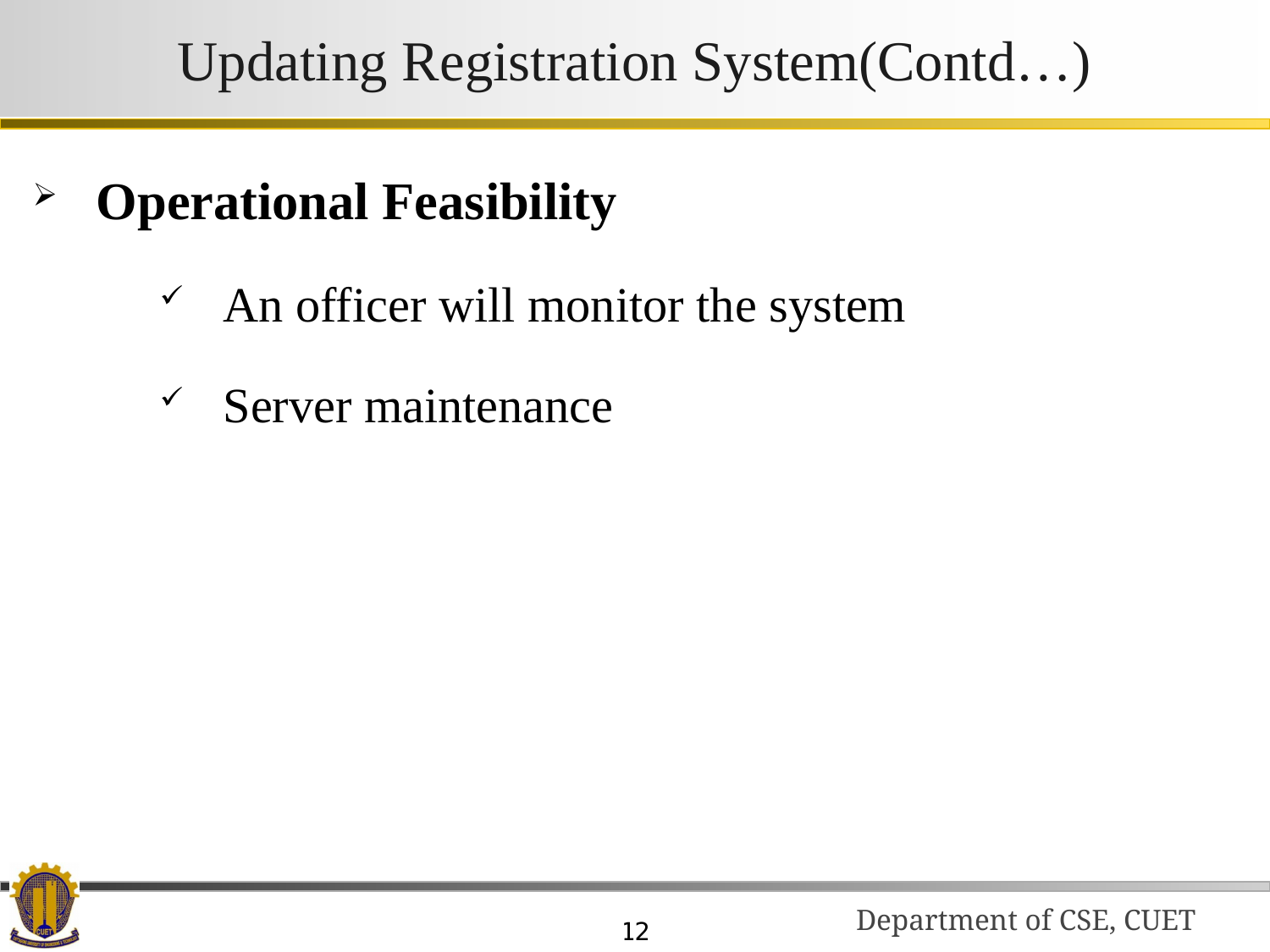

# Updating Registration System(Contd…)
Operational Feasibility
An officer will monitor the system
Server maintenance